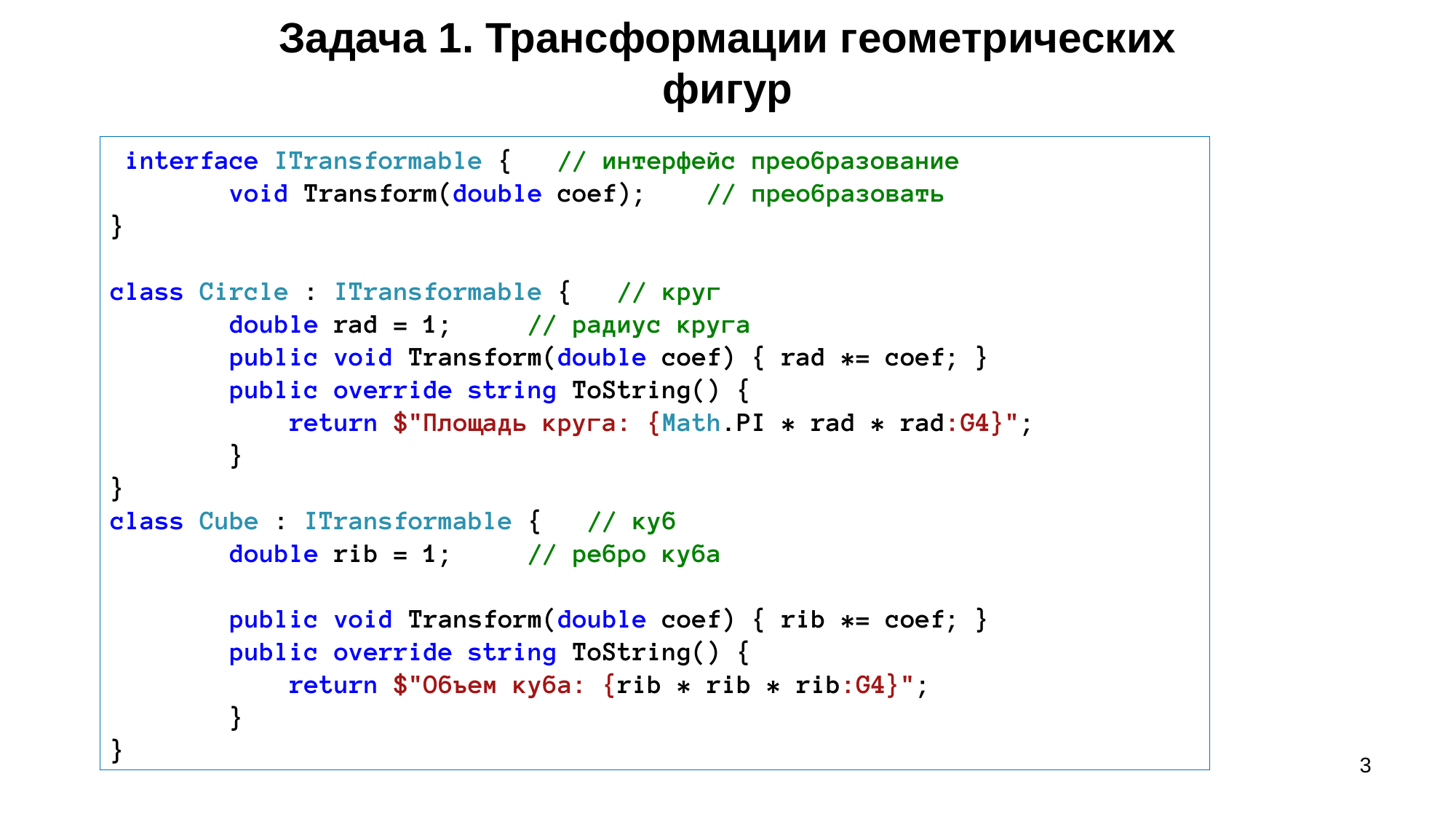

Задача 1. Трансформации геометрических фигур
 interface ITransformable {   // интерфейс преобразование
        void Transform(double coef);    // преобразовать
}

class Circle : ITransformable {   // круг
        double rad = 1;     // радиус круга
        public void Transform(double coef) { rad *= coef; }
        public override string ToString() {
            return $"Площадь круга: {Math.PI * rad * rad:G4}";
        }
}
class Cube : ITransformable {   // куб
        double rib = 1;     // ребро куба

        public void Transform(double coef) { rib *= coef; }
        public override string ToString() {
            return $"Объем куба: {rib * rib * rib:G4}";
        }
}
3